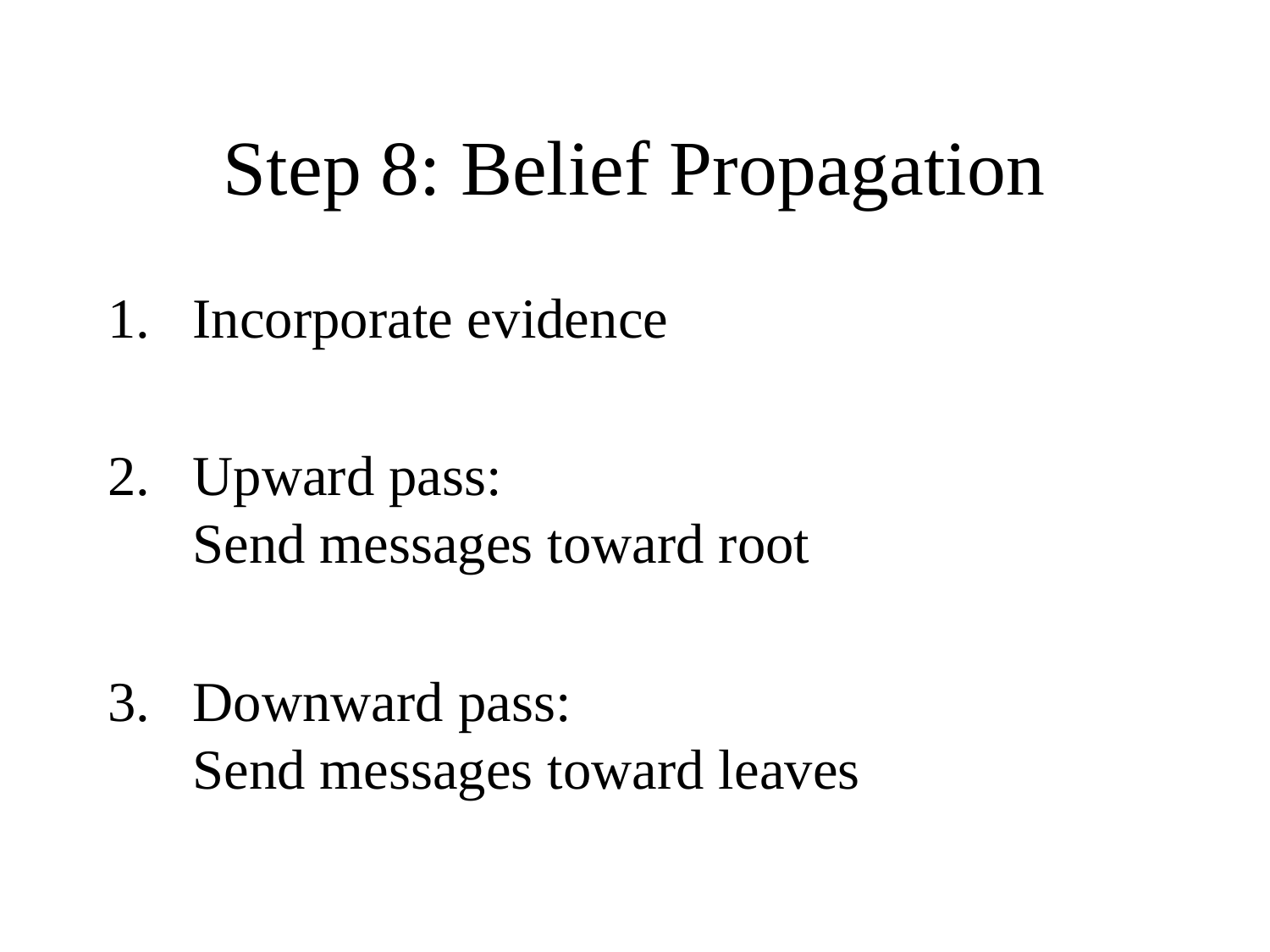

# Step 8: Belief Propagation
Incorporate evidence

Upward pass:
Send messages toward root

Downward pass:
Send messages toward leaves